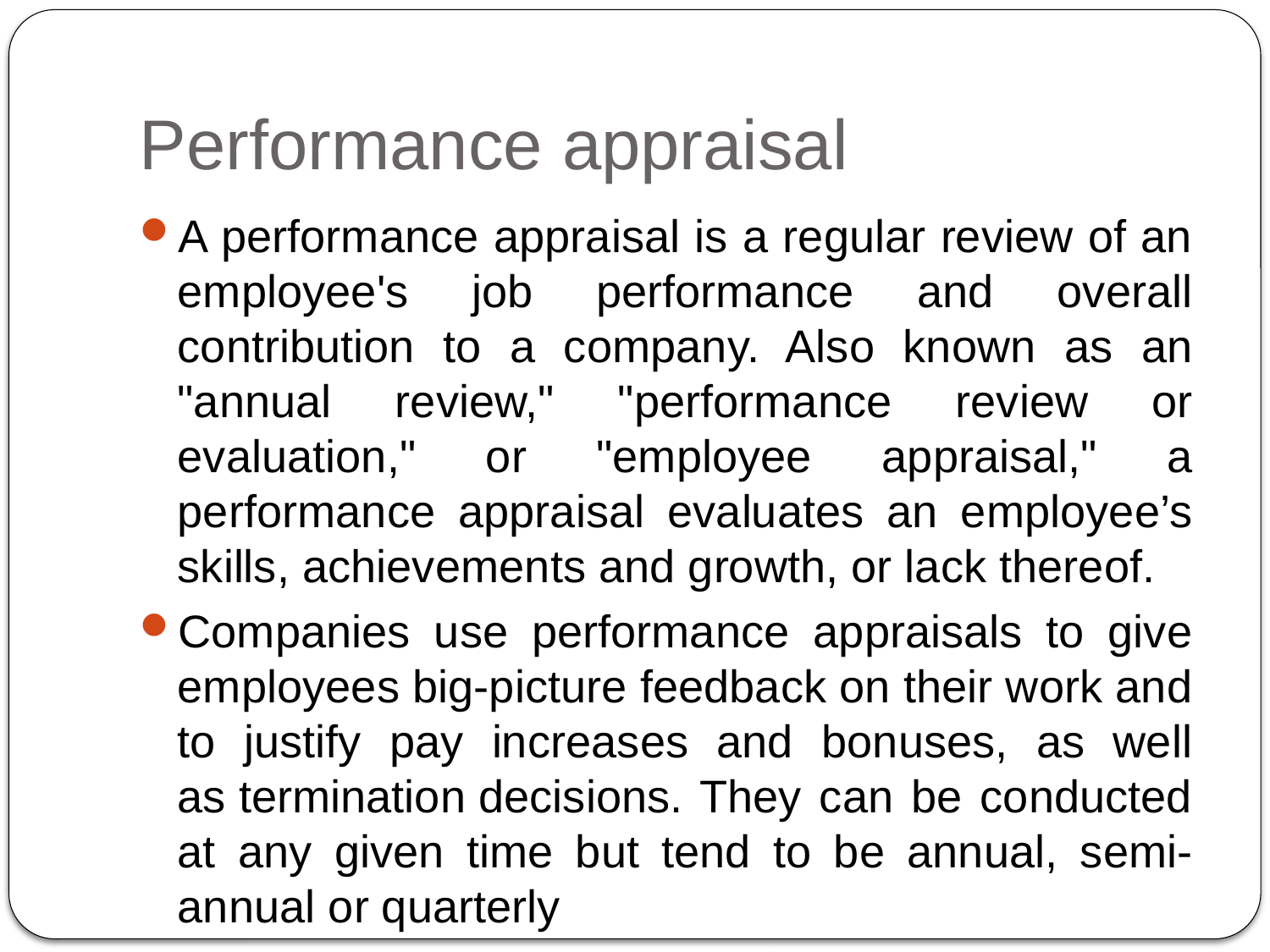

# Performance appraisal
A performance appraisal is a regular review of an employee's job performance and overall contribution to a company. Also known as an "annual review," "performance review or evaluation," or "employee appraisal," a performance appraisal evaluates an employee’s skills, achievements and growth, or lack thereof.
Companies use performance appraisals to give employees big-picture feedback on their work and to justify pay increases and bonuses, as well as termination decisions. They can be conducted at any given time but tend to be annual, semi-annual or quarterly